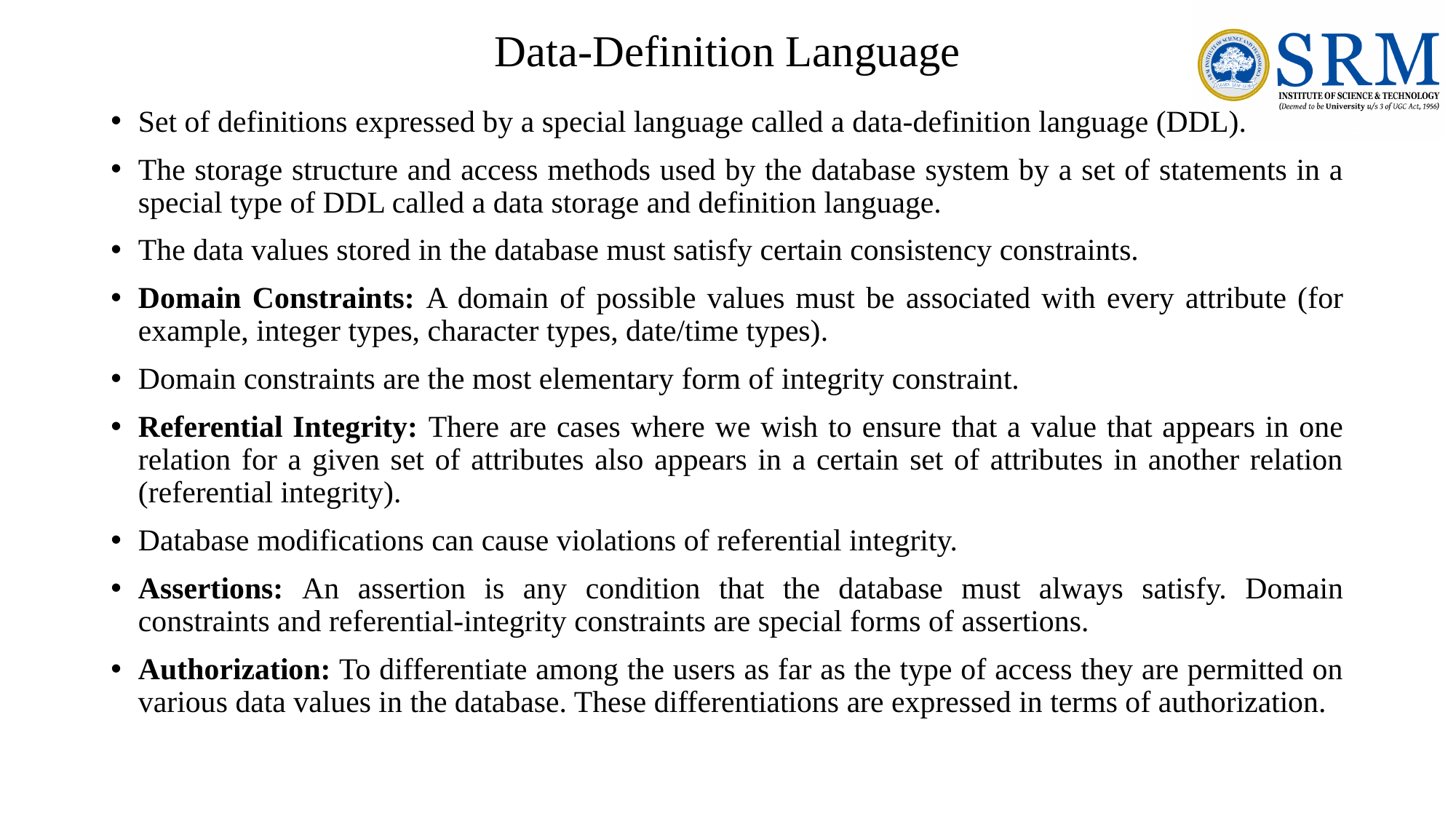

# Data-Definition Language
Set of definitions expressed by a special language called a data-definition language (DDL).
The storage structure and access methods used by the database system by a set of statements in a special type of DDL called a data storage and definition language.
The data values stored in the database must satisfy certain consistency constraints.
Domain Constraints: A domain of possible values must be associated with every attribute (for example, integer types, character types, date/time types).
Domain constraints are the most elementary form of integrity constraint.
Referential Integrity: There are cases where we wish to ensure that a value that appears in one relation for a given set of attributes also appears in a certain set of attributes in another relation (referential integrity).
Database modifications can cause violations of referential integrity.
Assertions: An assertion is any condition that the database must always satisfy. Domain constraints and referential-integrity constraints are special forms of assertions.
Authorization: To differentiate among the users as far as the type of access they are permitted on various data values in the database. These differentiations are expressed in terms of authorization.